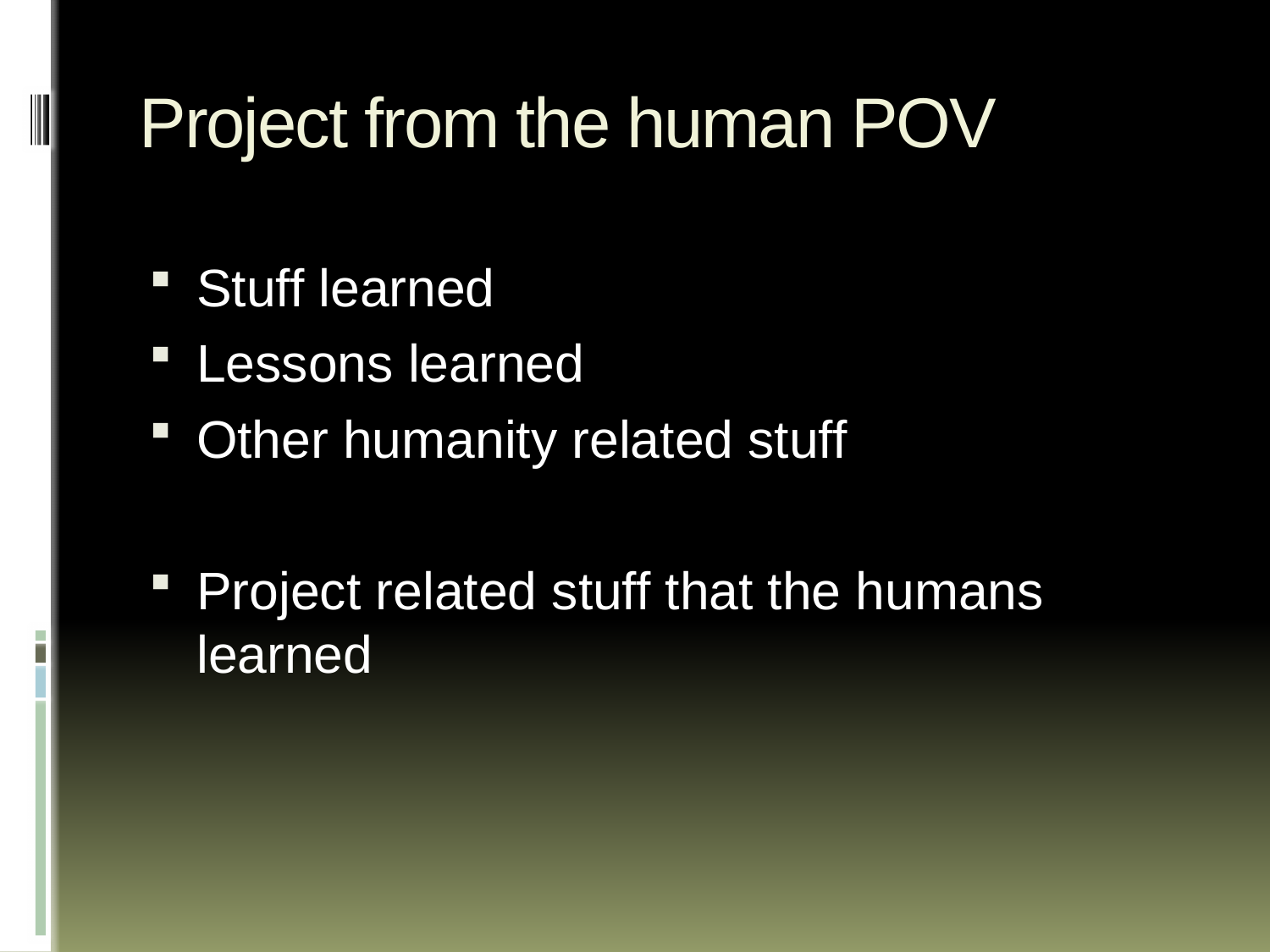

# Project from the human POV
Stuff learned
Lessons learned
Other humanity related stuff

Project related stuff that the humans learned